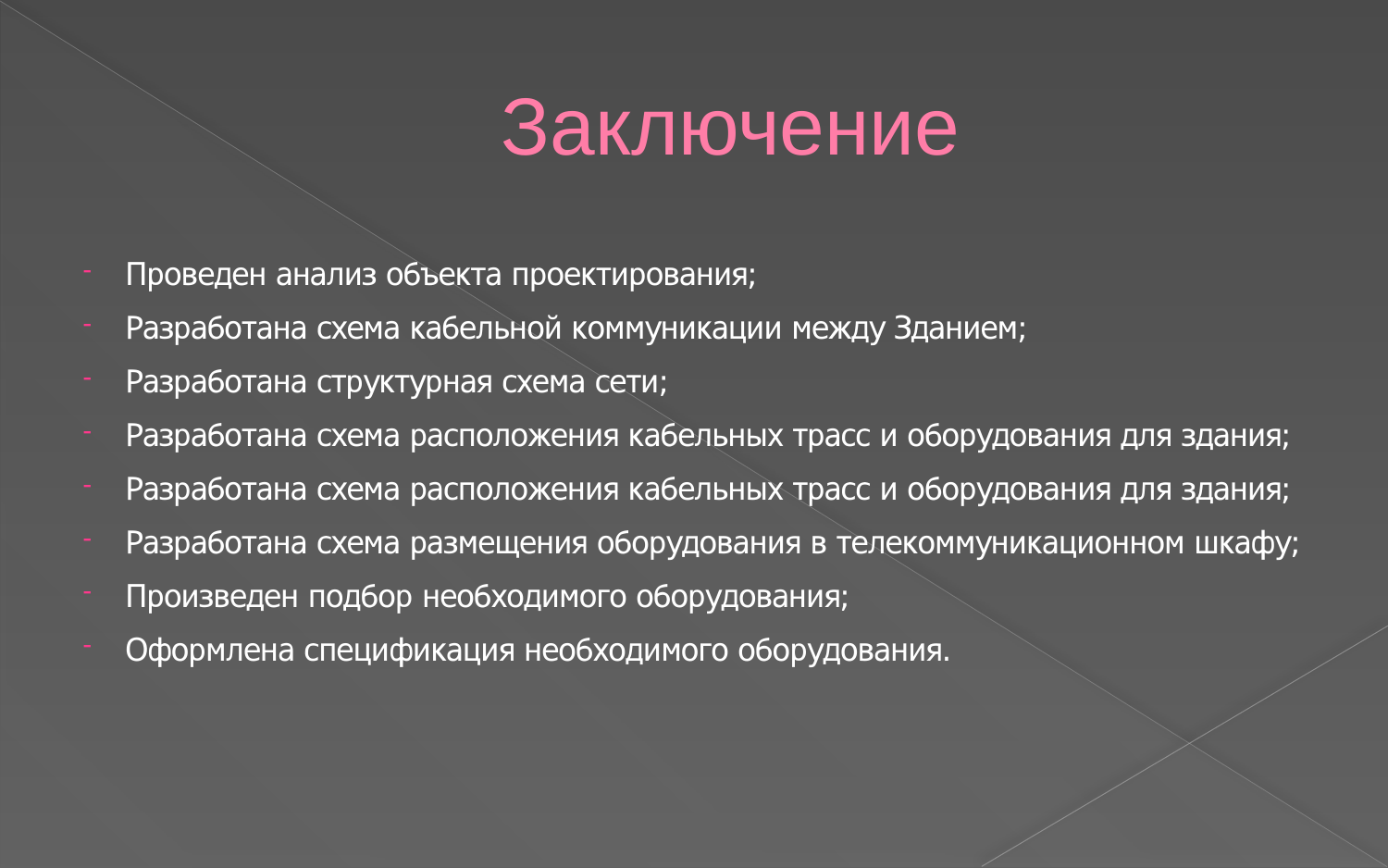

# Заключение
Проведен анализ объекта проектирования;
Разработана схема кабельной коммуникации между Зданием;
Разработана структурная схема сети;
Разработана схема расположения кабельных трасс и оборудования для здания;
Разработана схема расположения кабельных трасс и оборудования для здания;
Разработана схема размещения оборудования в телекоммуникационном шкафу;
Произведен подбор необходимого оборудования;
Оформлена спецификация необходимого оборудования.